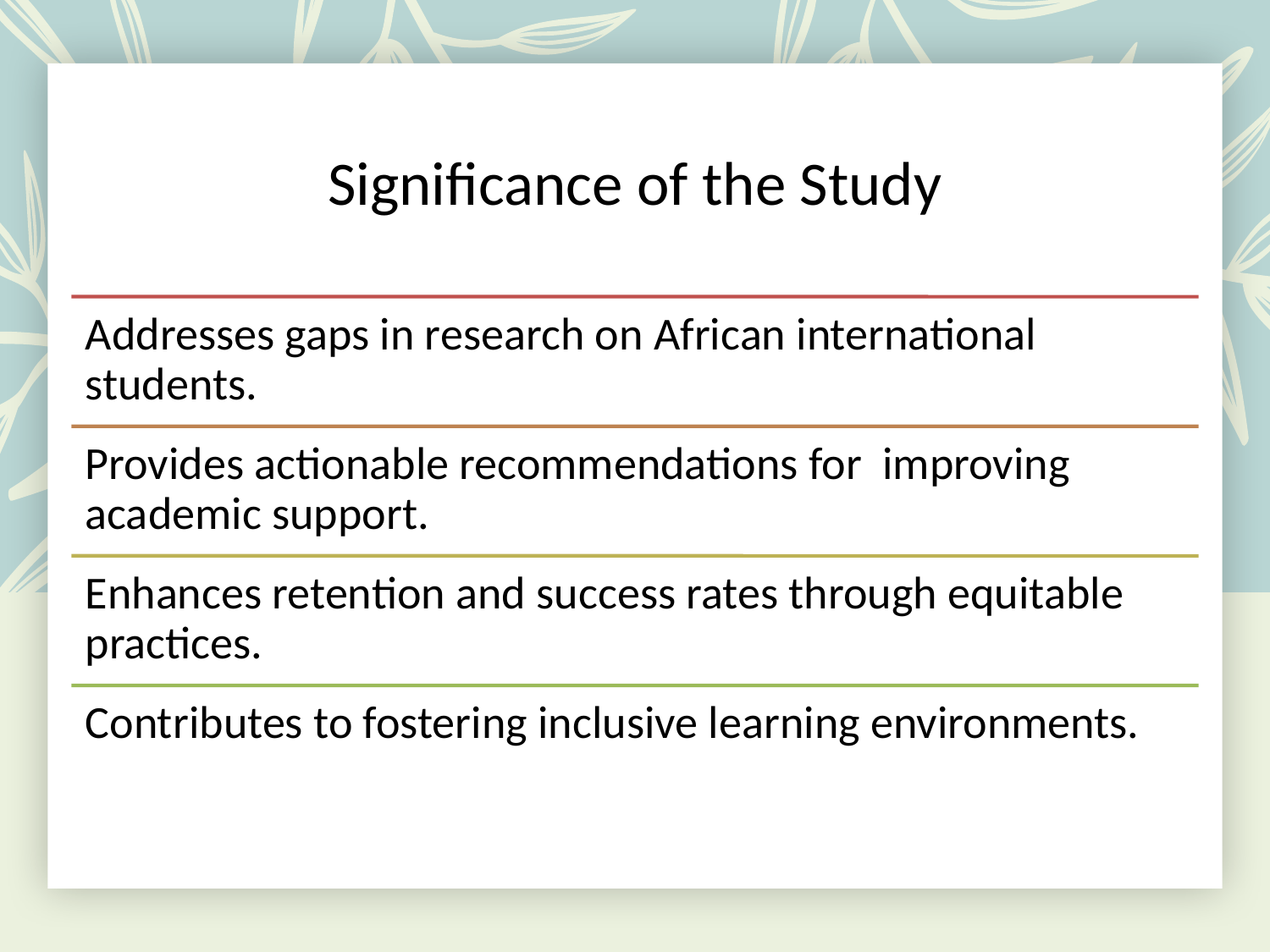

# Significance of the Study
Addresses gaps in research on African international students.
Provides actionable recommendations for  improving academic support.
Enhances retention and success rates through equitable practices.
Contributes to fostering inclusive learning environments.